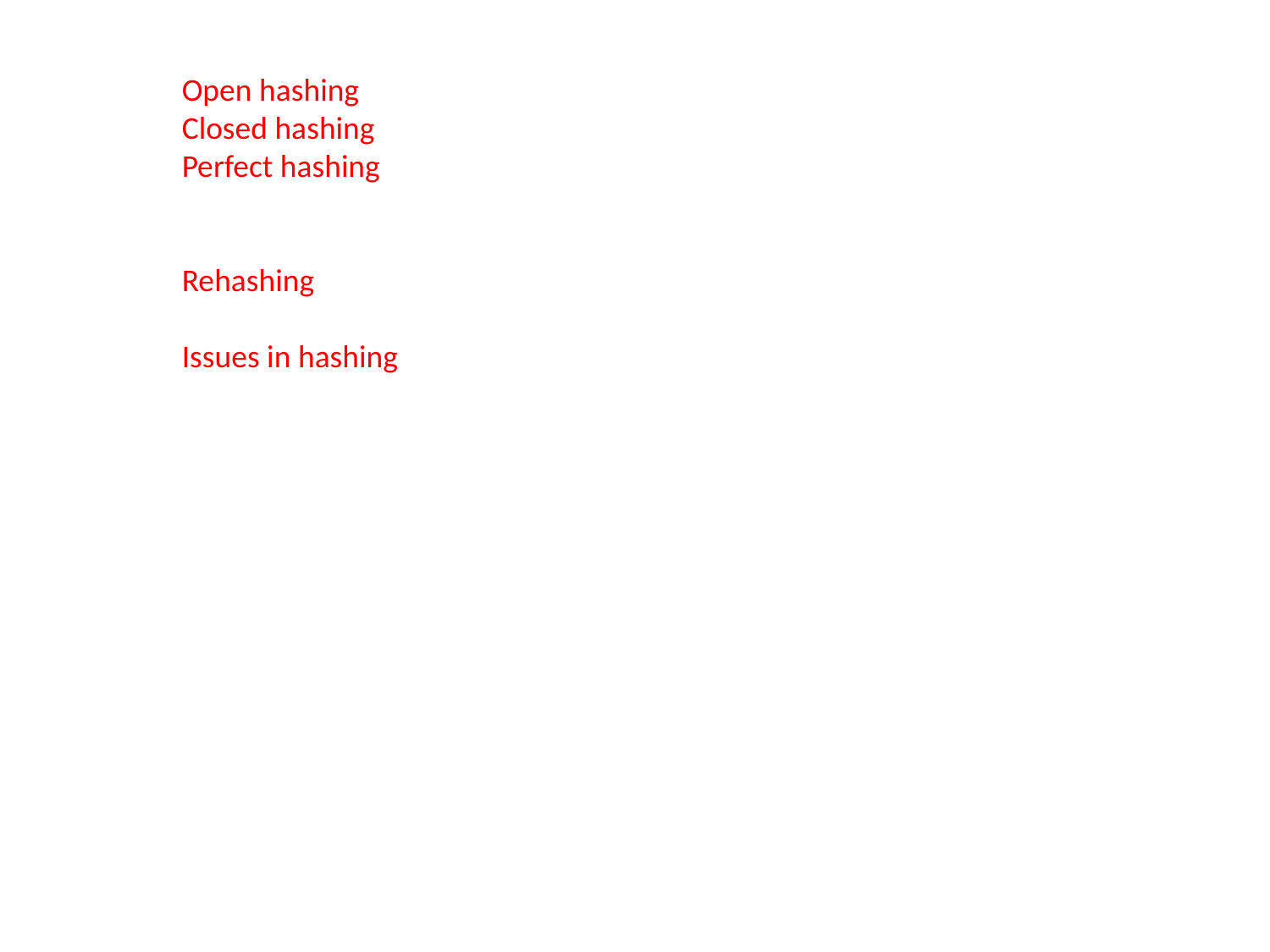

Open hashing
Closed hashing
Perfect hashing

Rehashing

Issues in hashing